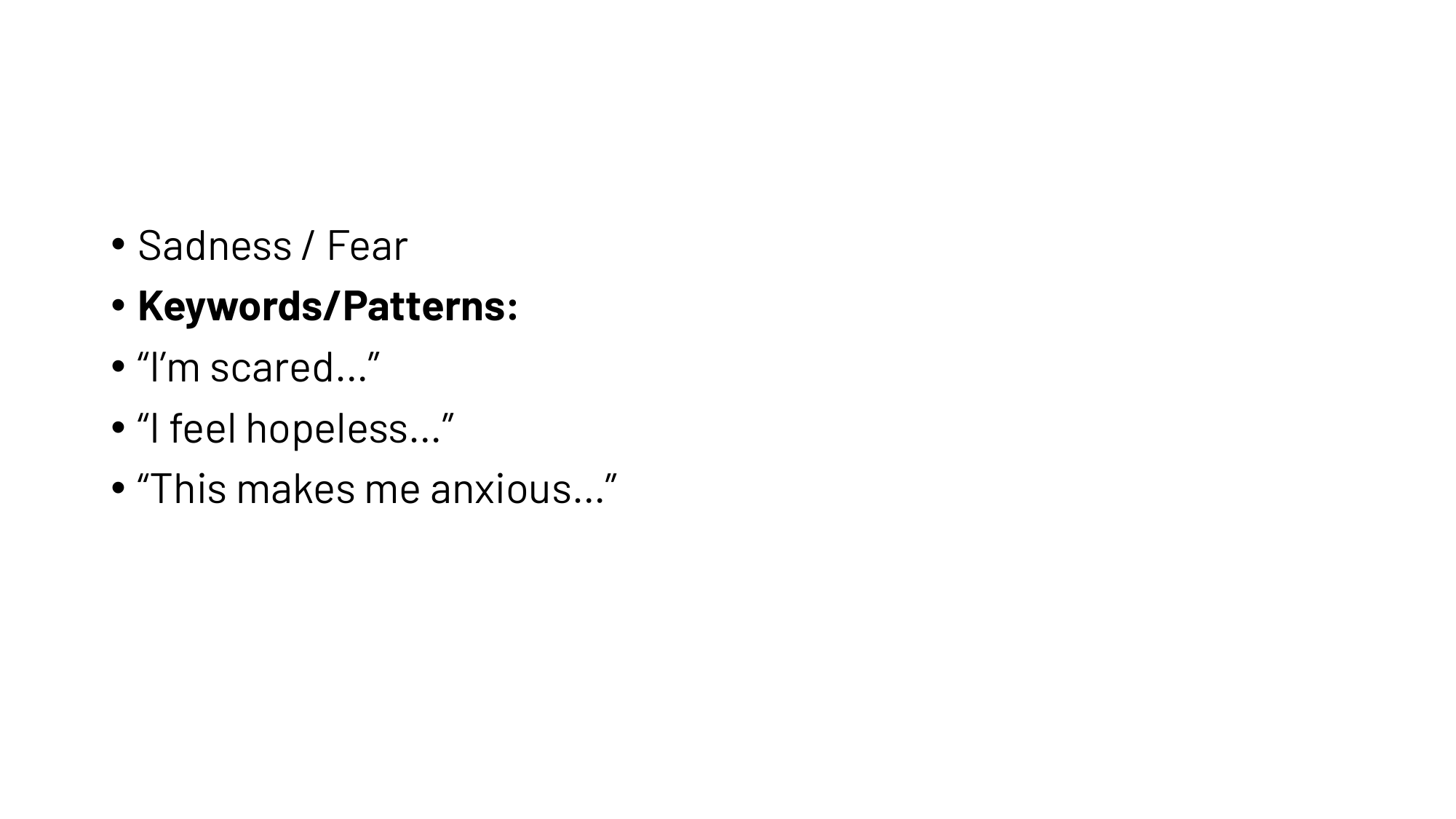

#
Sadness / Fear
Keywords/Patterns:
“I’m scared…”
“I feel hopeless…”
“This makes me anxious…”